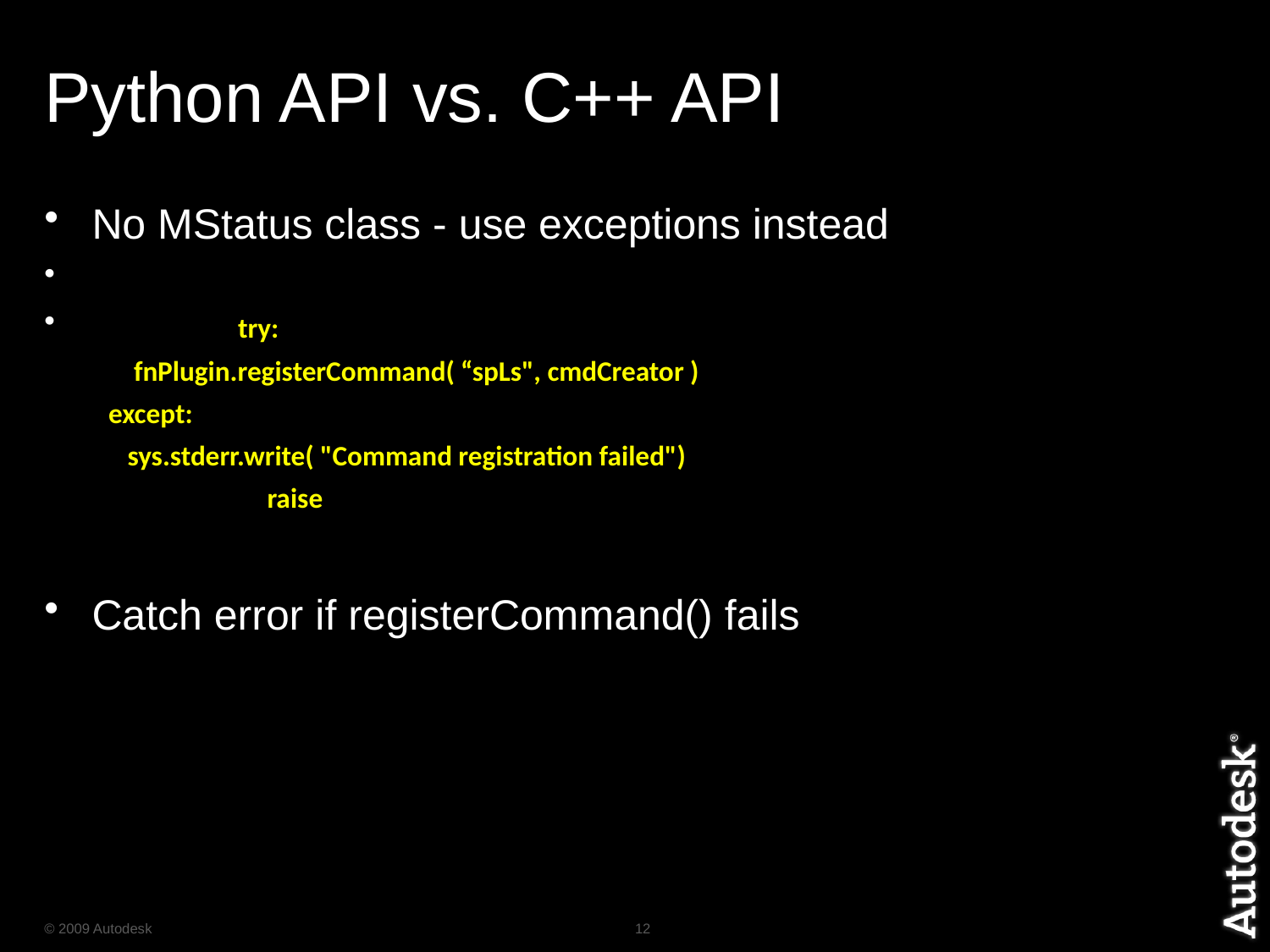

# Python API vs. C++ API
No MStatus class - use exceptions instead

	 try:
    fnPlugin.registerCommand( “spLs", cmdCreator )
except:
   sys.stderr.write( "Command registration failed")
		raise

Catch error if registerCommand() fails